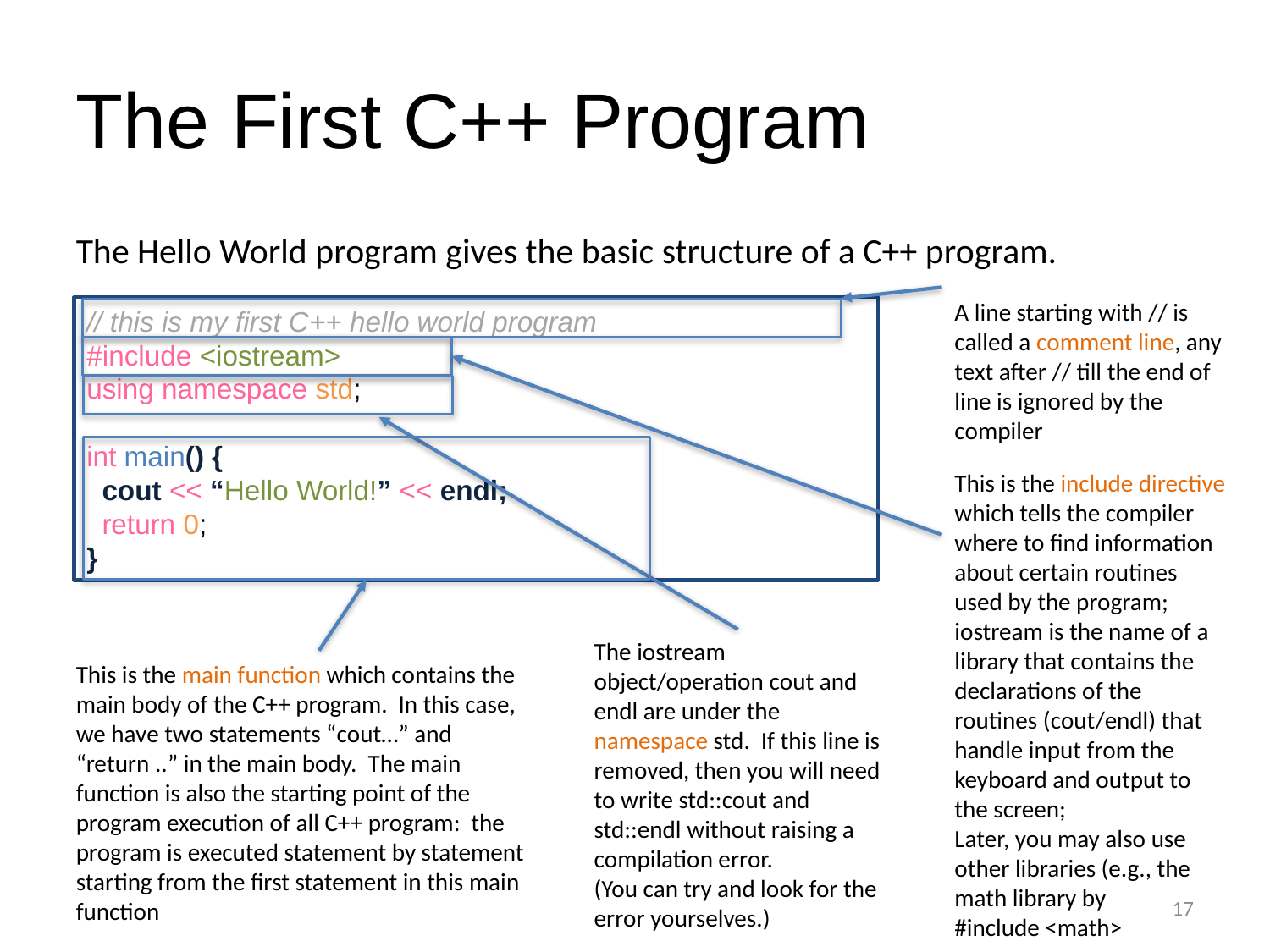

The First C++ Program
The Hello World program gives the basic structure of a C++ program.

A line starting with // is called a comment line, any text after // till the end of line is ignored by the compiler

// this is my first C++ hello world program
#include <iostream>
using namespace std;

int main() {
  cout << “Hello World!” << endl;
  return 0;
}

This is the include directive which tells the compiler where to find information about certain routines used by the program;
iostream is the name of a library that contains the declarations of the routines (cout/endl) that handle input from the keyboard and output to the screen;
Later, you may also use other libraries (e.g., the math library by
#include <math>

The iostream object/operation cout and endl are under the namespace std.  If this line is removed, then you will need to write std::cout and std::endl without raising a compilation error.
(You can try and look for the error yourselves.)

This is the main function which contains the main body of the C++ program.  In this case, we have two statements “cout…” and “return ..” in the main body.  The main function is also the starting point of the program execution of all C++ program:  the program is executed statement by statement starting from the first statement in this main function
17